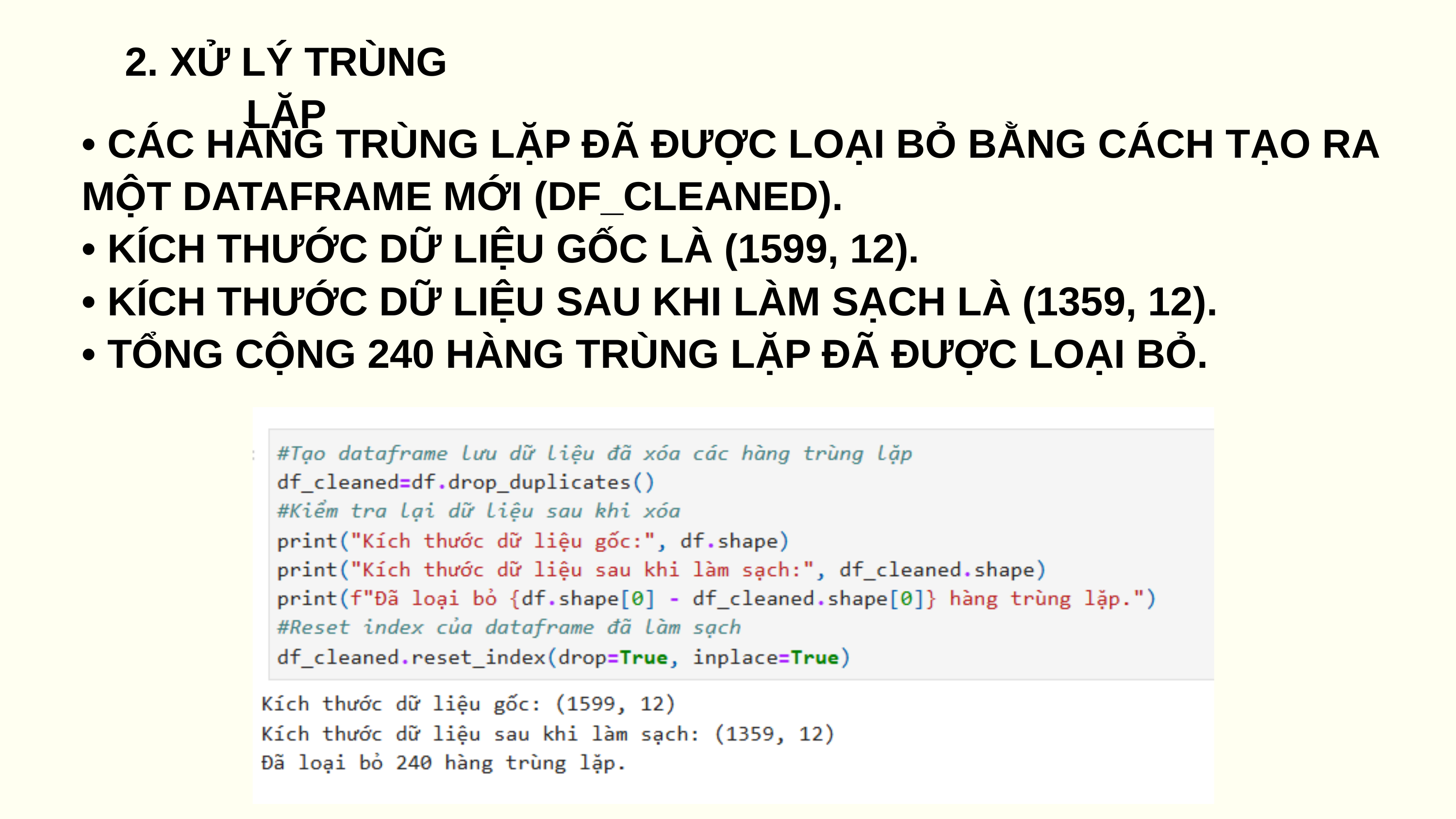

2. XỬ LÝ TRÙNG LẶP
• CÁC HÀNG TRÙNG LẶP ĐÃ ĐƯỢC LOẠI BỎ BẰNG CÁCH TẠO RA MỘT DATAFRAME MỚI (DF_CLEANED).
• KÍCH THƯỚC DỮ LIỆU GỐC LÀ (1599, 12).
• KÍCH THƯỚC DỮ LIỆU SAU KHI LÀM SẠCH LÀ (1359, 12).
• TỔNG CỘNG 240 HÀNG TRÙNG LẶP ĐÃ ĐƯỢC LOẠI BỎ.